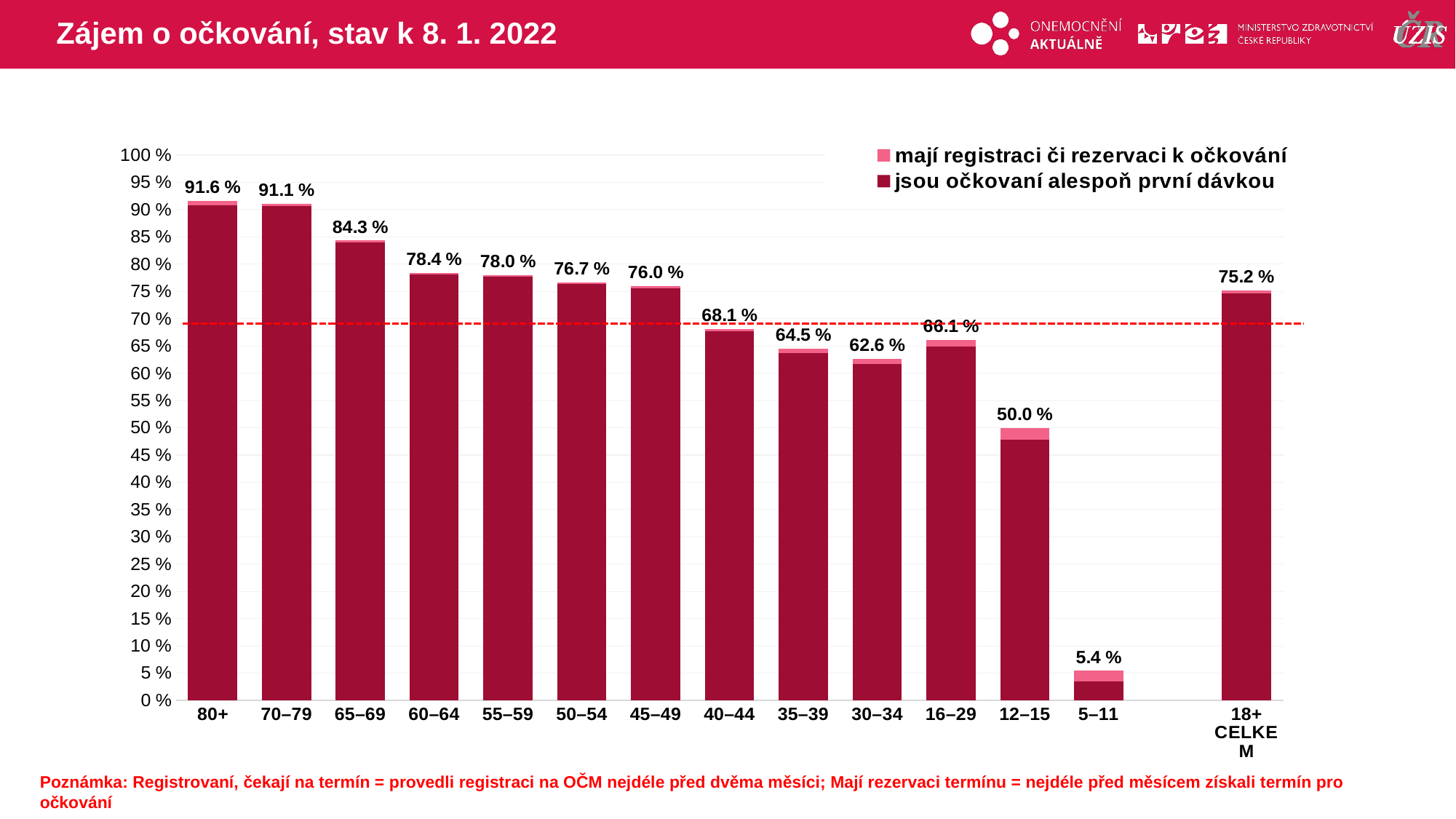

# Zájem o očkování, stav k 8. 1. 2022

### Chart

| Category | mají registraci či rezervaci k očkování | jsou očkovaní alespoň první dávkou |
|---|---|---|
| 80+ | 91.6286428 | 90.805897 |
| 70–79 | 91.0755043 | 90.623357 |
| 65–69 | 84.3157084 | 83.998644 |
| 60–64 | 78.3716115 | 78.146019 |
| 55–59 | 77.9518106 | 77.677224 |
| 50–54 | 76.6974444 | 76.36145 |
| 45–49 | 75.9906683 | 75.589801 |
| 40–44 | 68.1315003 | 67.619031 |
| 35–39 | 64.4657578 | 63.705513 |
| 30–34 | 62.5876475 | 61.629837 |
| 16–29 | 66.0663928 | 64.900537 |
| 12–15 | 49.9583779 | 47.816153 |
| 5–11 | 5.43894239 | 3.4518024 |
|  | None | None |
| 18+ CELKEM | 75.1944106 | 74.602161 |
Poznámka: Registrovaní, čekají na termín = provedli registraci na OČM nejdéle před dvěma měsíci; Mají rezervaci termínu = nejdéle před měsícem získali termín pro očkování